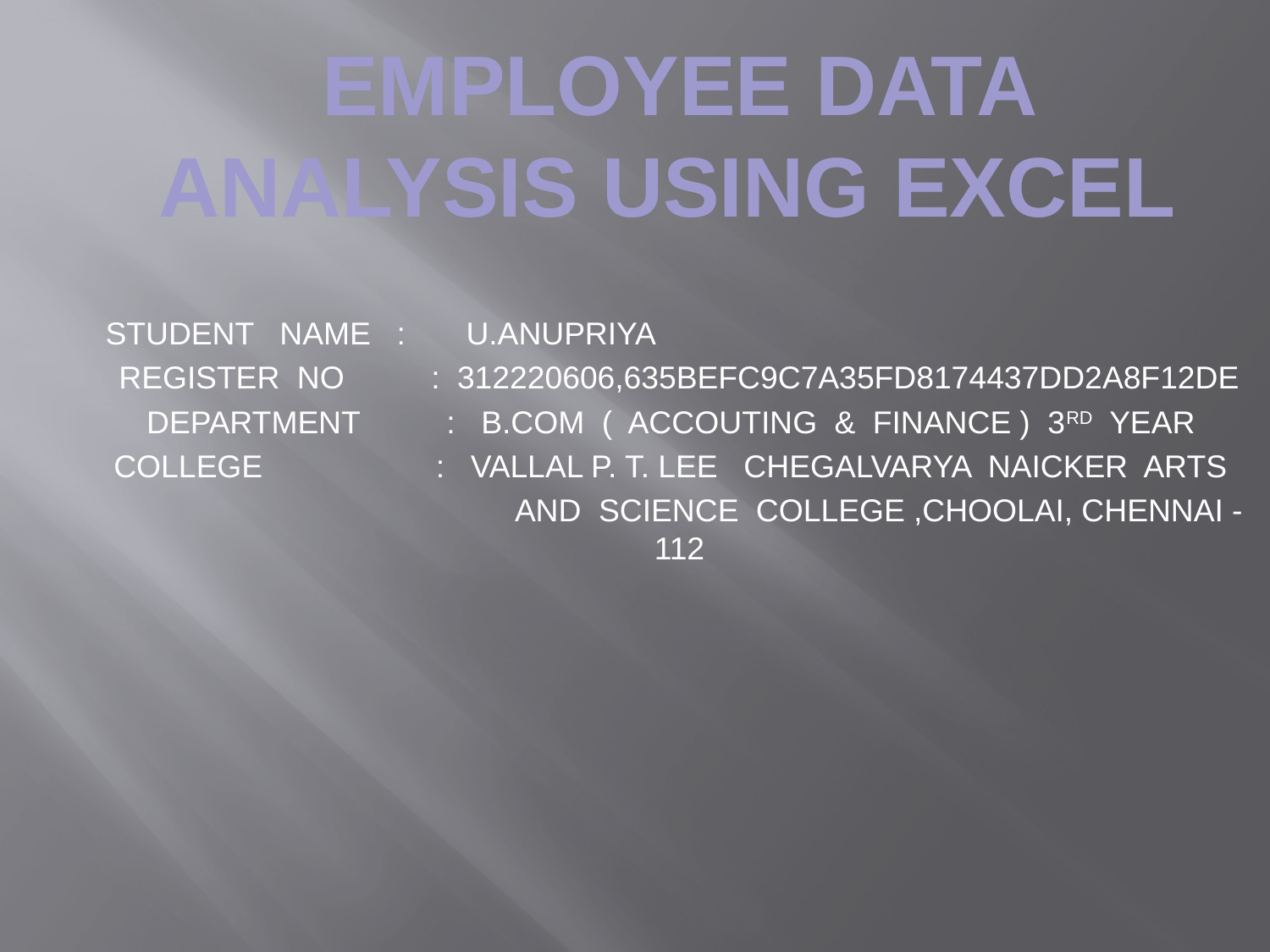

# Employee data analysis using excel
STUDENT   NAME   :       U.ANUPRIYA
REGISTER  NO          :  312220606,635BEFC9C7A35FD8174437DD2A8F12DE
DEPARTMENT          :   B.COM  (  ACCOUTING  &  FINANCE )  3RD  YEAR
COLLEGE                    :   VALLAL P. T. LEE   CHEGALVARYA  NAICKER  ARTS
                                              AND  SCIENCE  COLLEGE ,CHOOLAI, CHENNAI -112